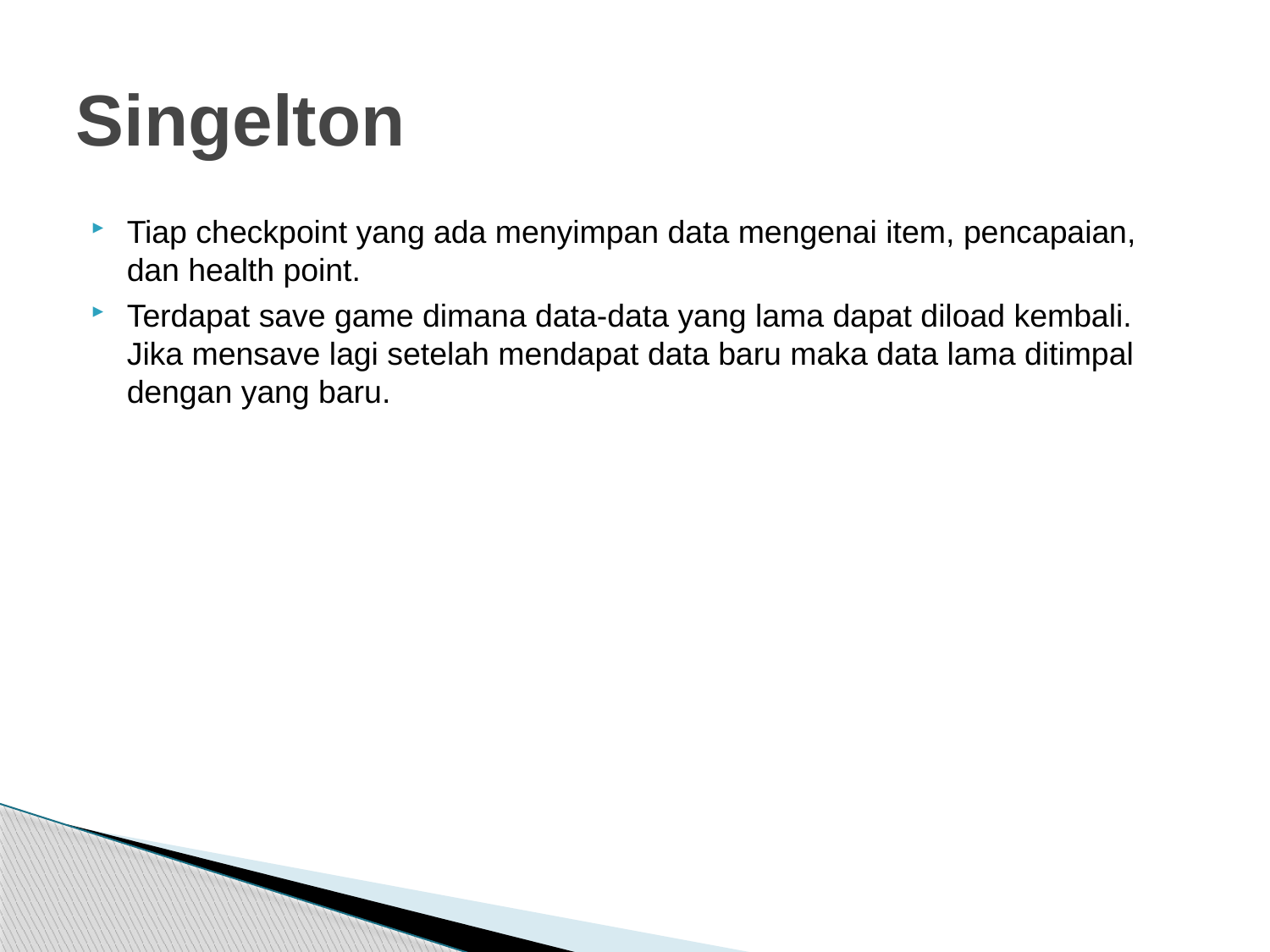

# Singelton
Tiap checkpoint yang ada menyimpan data mengenai item, pencapaian, dan health point.
Terdapat save game dimana data-data yang lama dapat diload kembali. Jika mensave lagi setelah mendapat data baru maka data lama ditimpal dengan yang baru.